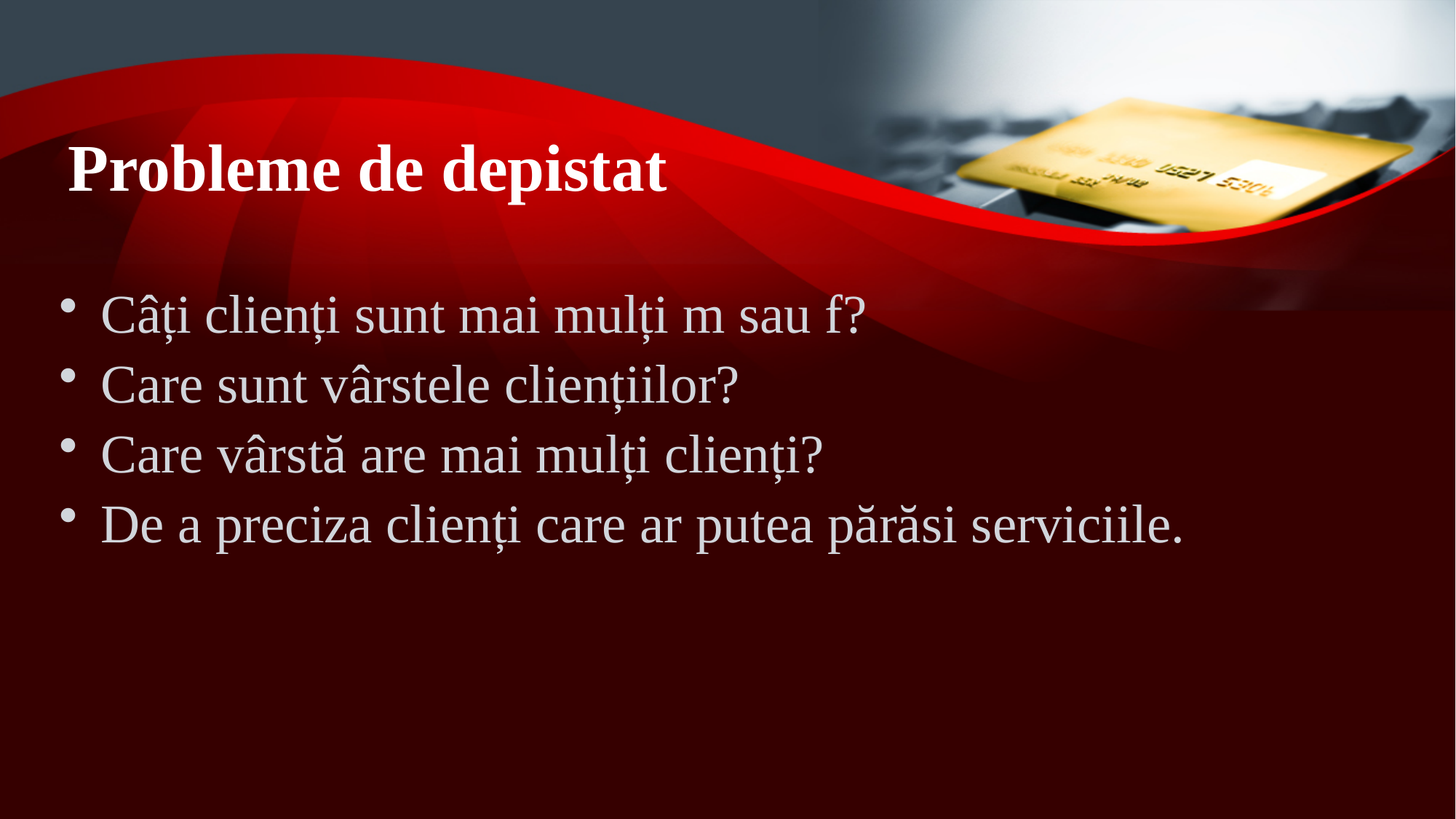

# Probleme de depistat
Câți clienți sunt mai mulți m sau f?
Care sunt vârstele cliențiilor?
Care vârstă are mai mulți clienți?
De a preciza clienți care ar putea părăsi serviciile.